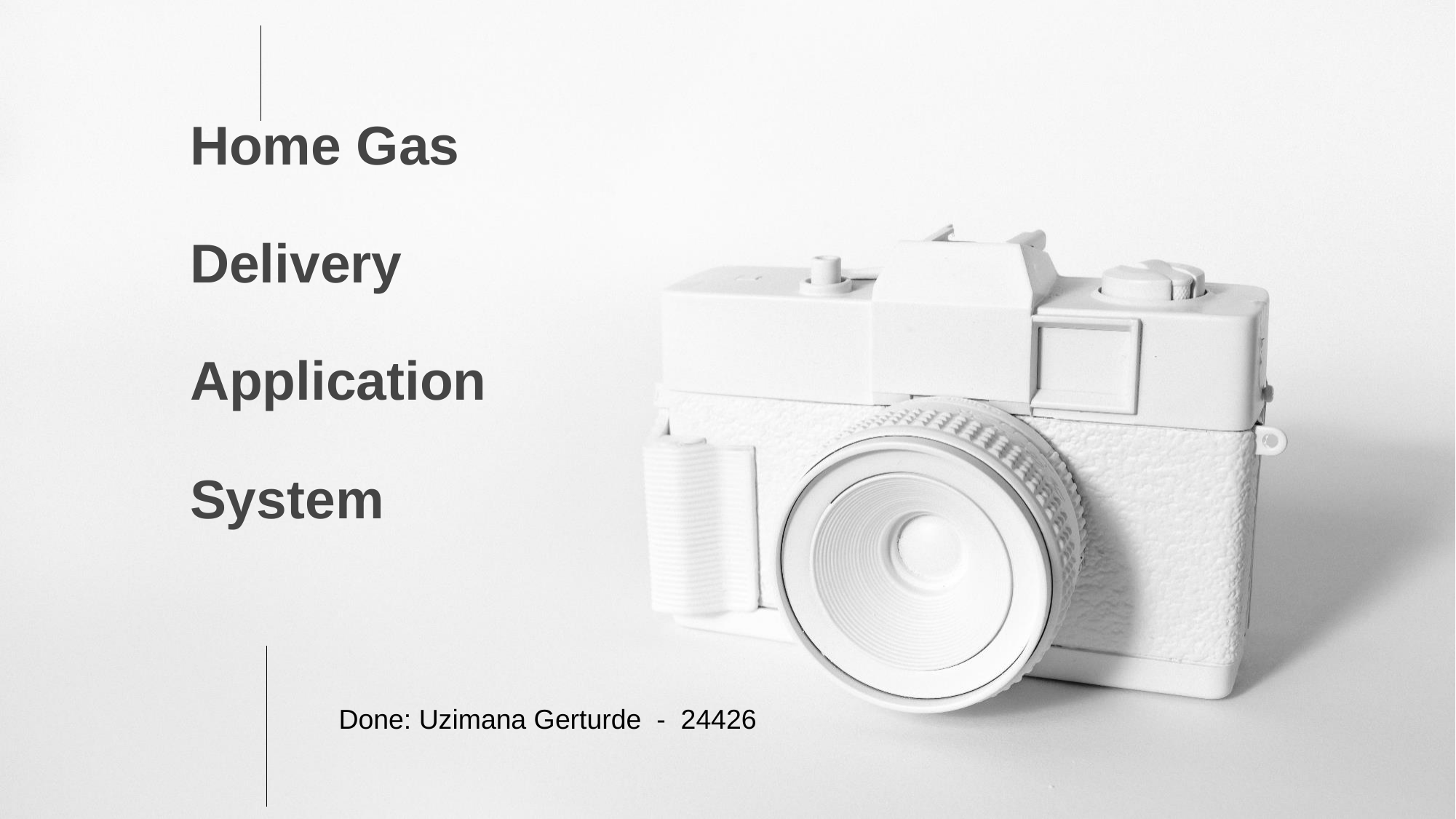

Home Gas Delivery Application System

Done: Uzimana Gerturde  -  24426